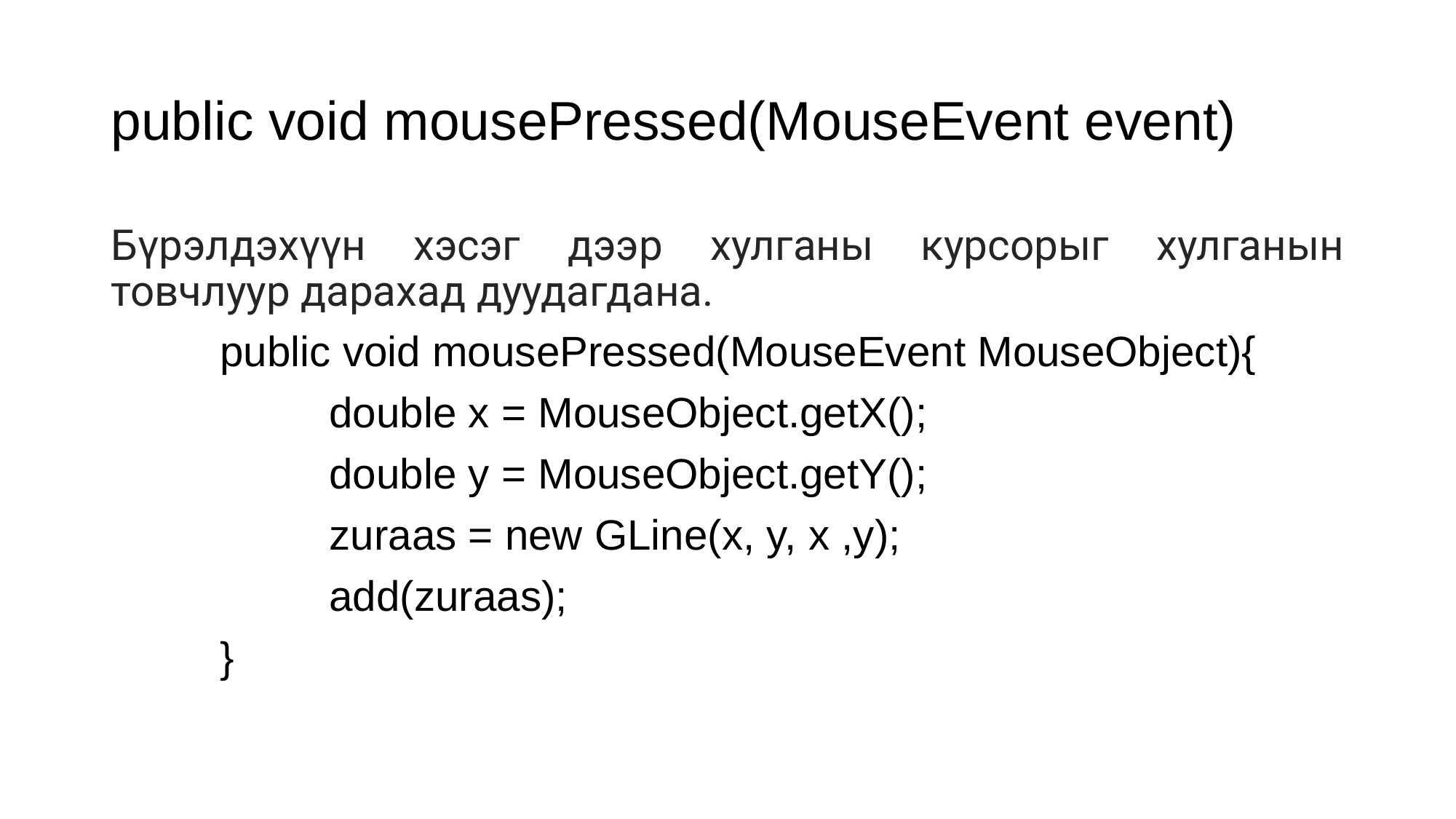

# public void mousePressed(MouseEvent event)
Бүрэлдэхүүн хэсэг дээр хулганы курсорыг хулганын товчлуур дарахад дуудагдана.
	public void mousePressed(MouseEvent MouseObject){
		double x = MouseObject.getX();
		double y = MouseObject.getY();
		zuraas = new GLine(x, y, x ,y);
		add(zuraas);
	}